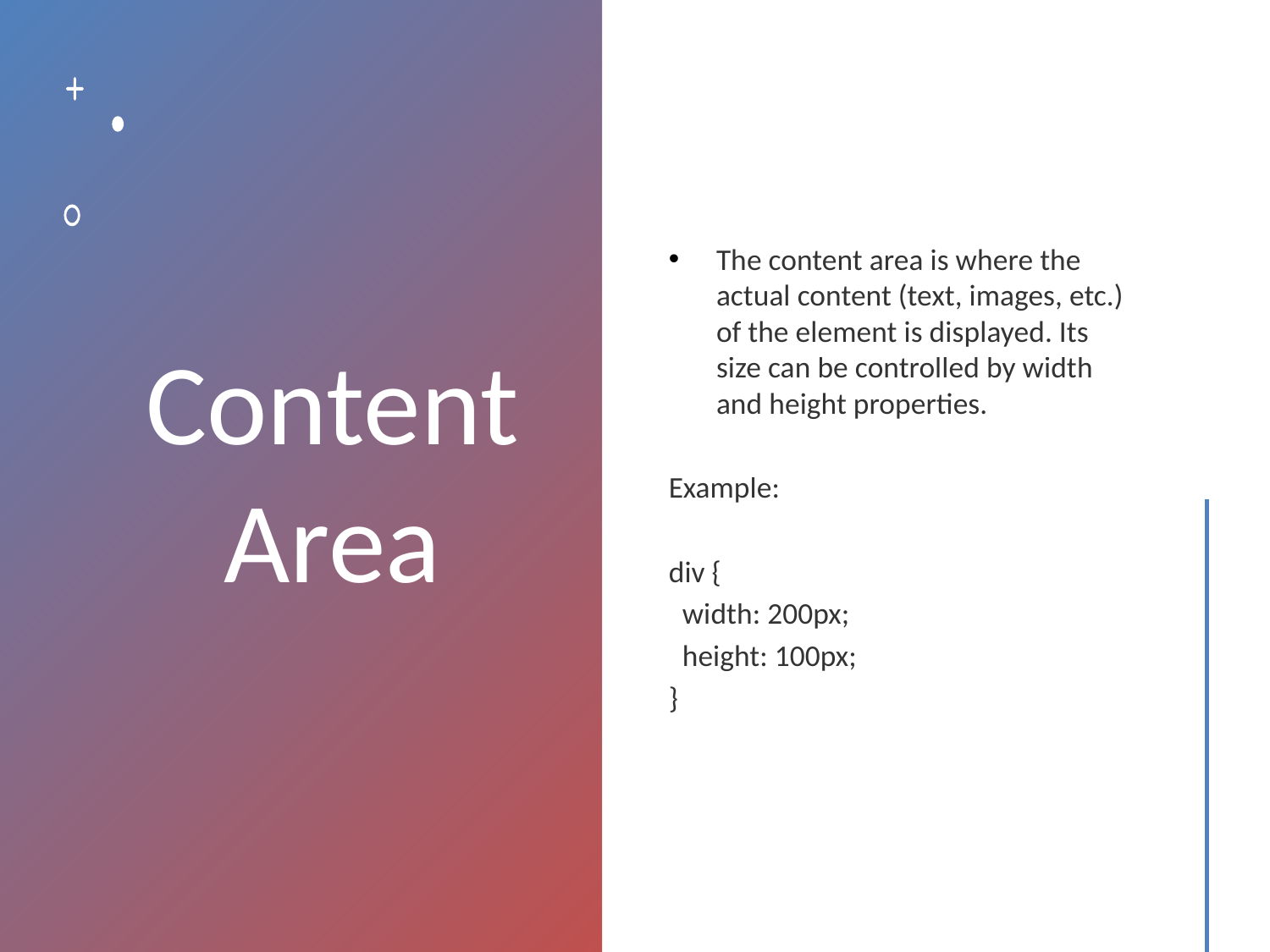

# Content Area
The content area is where the actual content (text, images, etc.) of the element is displayed. Its size can be controlled by width and height properties.

Example:

div {
  width: 200px;
  height: 100px;
}